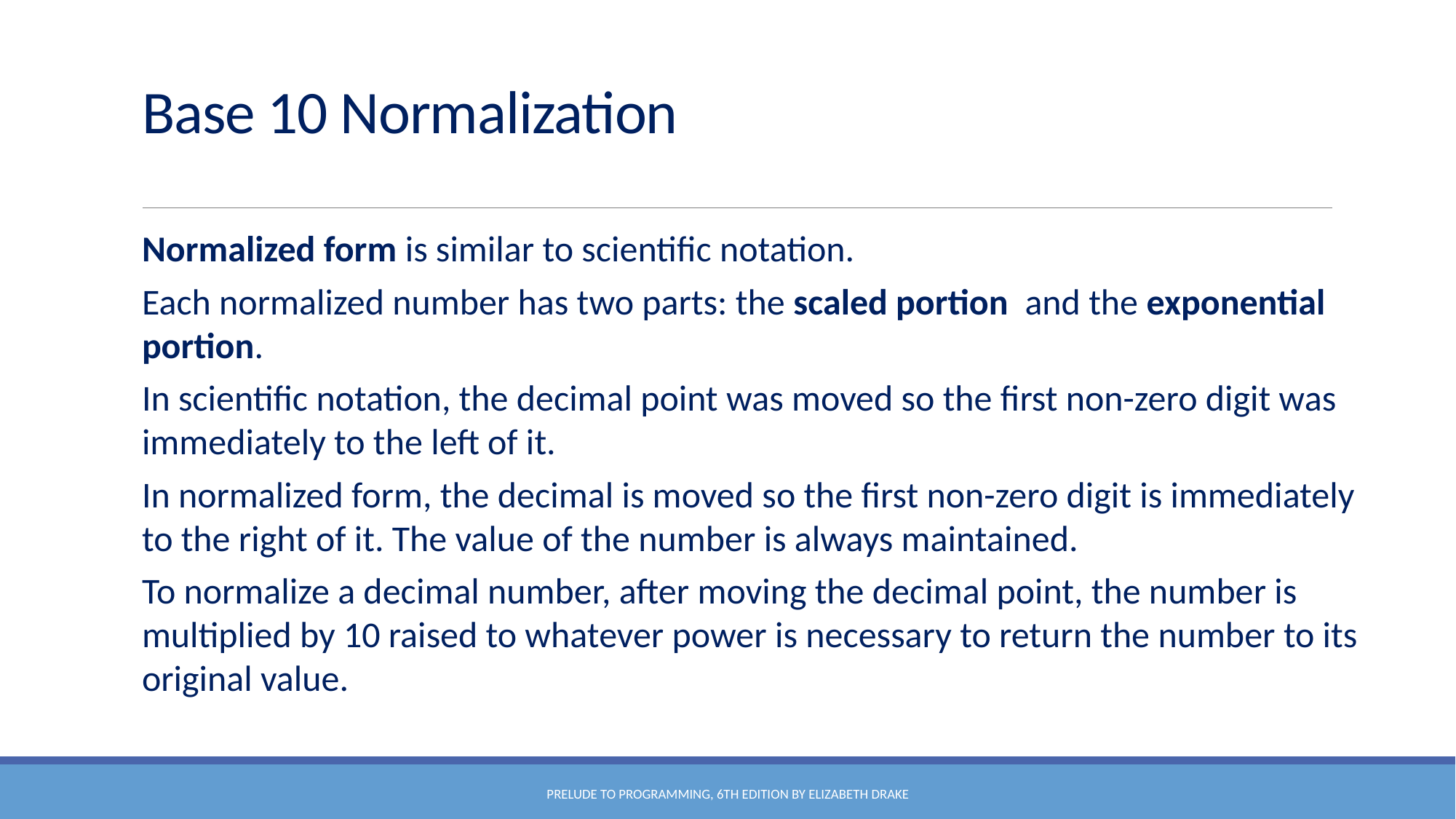

# Base 10 Normalization
Normalized form is similar to scientific notation.
Each normalized number has two parts: the scaled portion  and the exponential portion.
In scientific notation, the decimal point was moved so the first non-zero digit was immediately to the left of it.
In normalized form, the decimal is moved so the first non-zero digit is immediately to the right of it. The value of the number is always maintained.
To normalize a decimal number, after moving the decimal point, the number is multiplied by 10 raised to whatever power is necessary to return the number to its original value.
Prelude to Programming, 6th edition by Elizabeth Drake